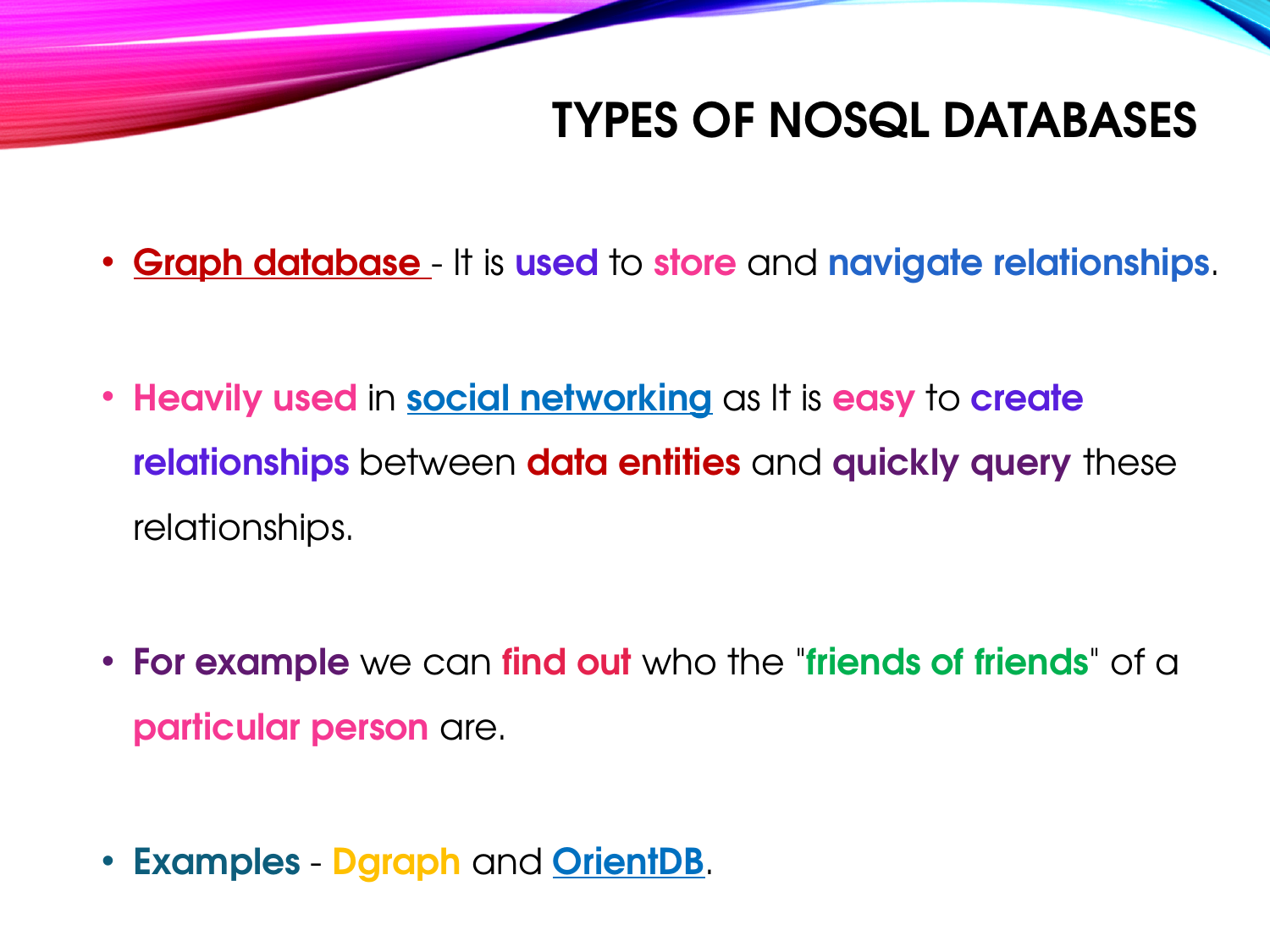

# Types of nosql databases
Graph database - It is used to store and navigate relationships.

Heavily used in social networking as It is easy to create relationships between data entities and quickly query these relationships.

For example we can find out who the "friends of friends" of a particular person are.

Examples - Dgraph and OrientDB.